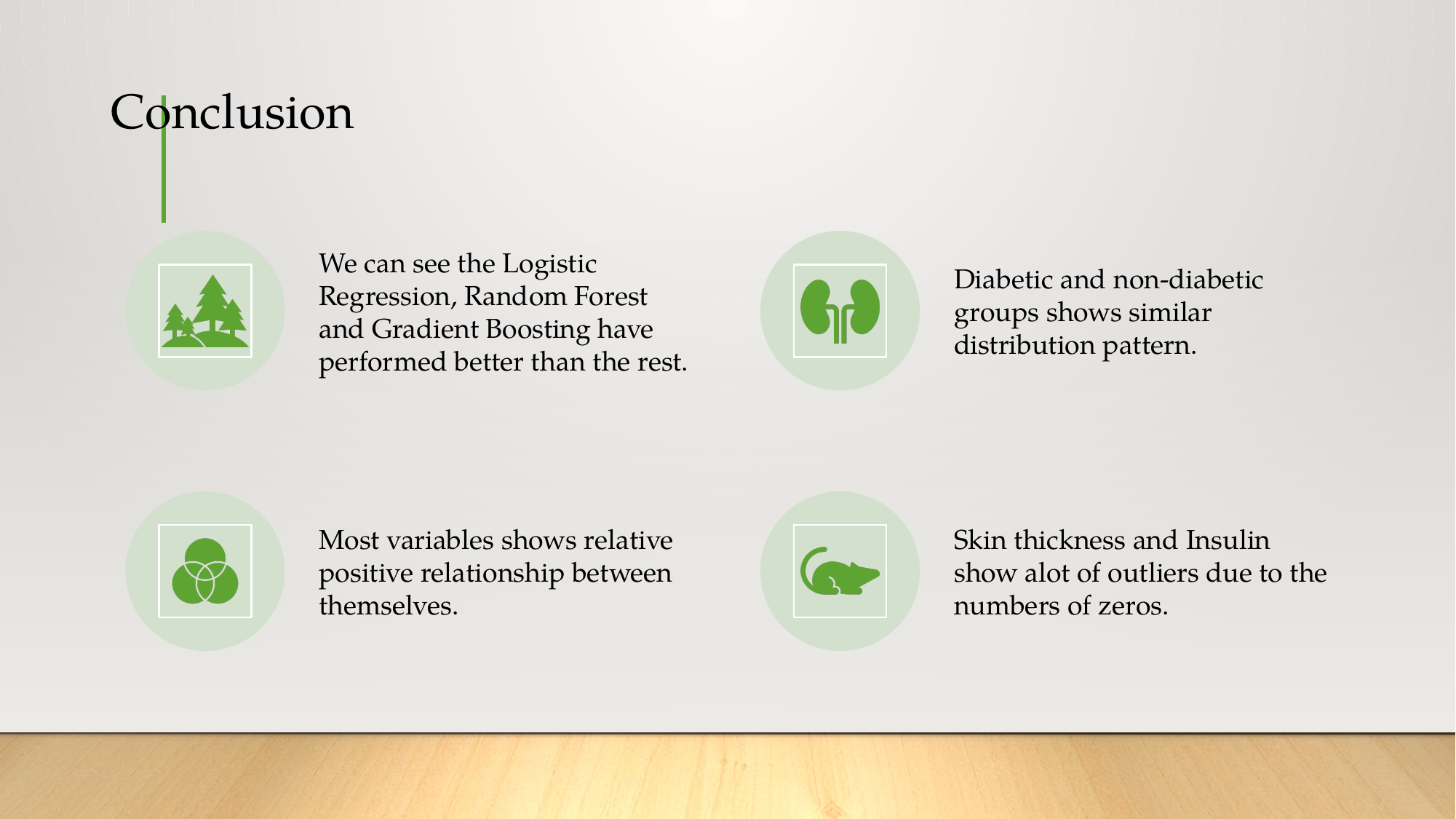

# Conclusion
We can see the Logistic Regression, Random Forest and Gradient Boosting have performed better than the rest.
Diabetic and non-diabetic groups shows similar distribution pattern.
Most variables shows relative positive relationship between themselves.
Skin thickness and Insulin show alot of outliers due to the numbers of zeros.